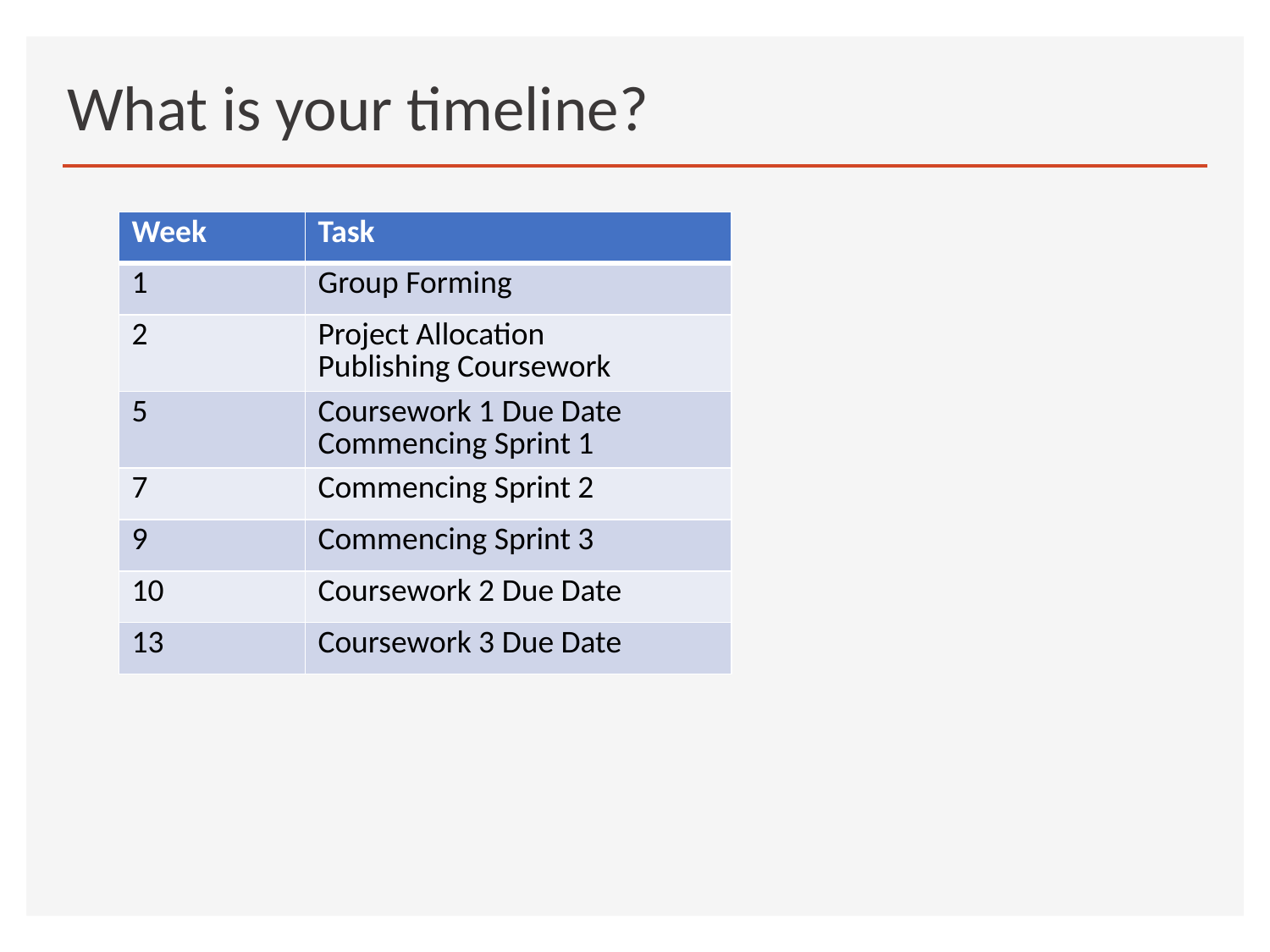

# What is your timeline?
| Week | Task |
| --- | --- |
| 1 | Group Forming |
| 2 | Project Allocation Publishing Coursework |
| 5 | Coursework 1 Due Date Commencing Sprint 1 |
| 7 | Commencing Sprint 2 |
| 9 | Commencing Sprint 3 |
| 10 | Coursework 2 Due Date |
| 13 | Coursework 3 Due Date |